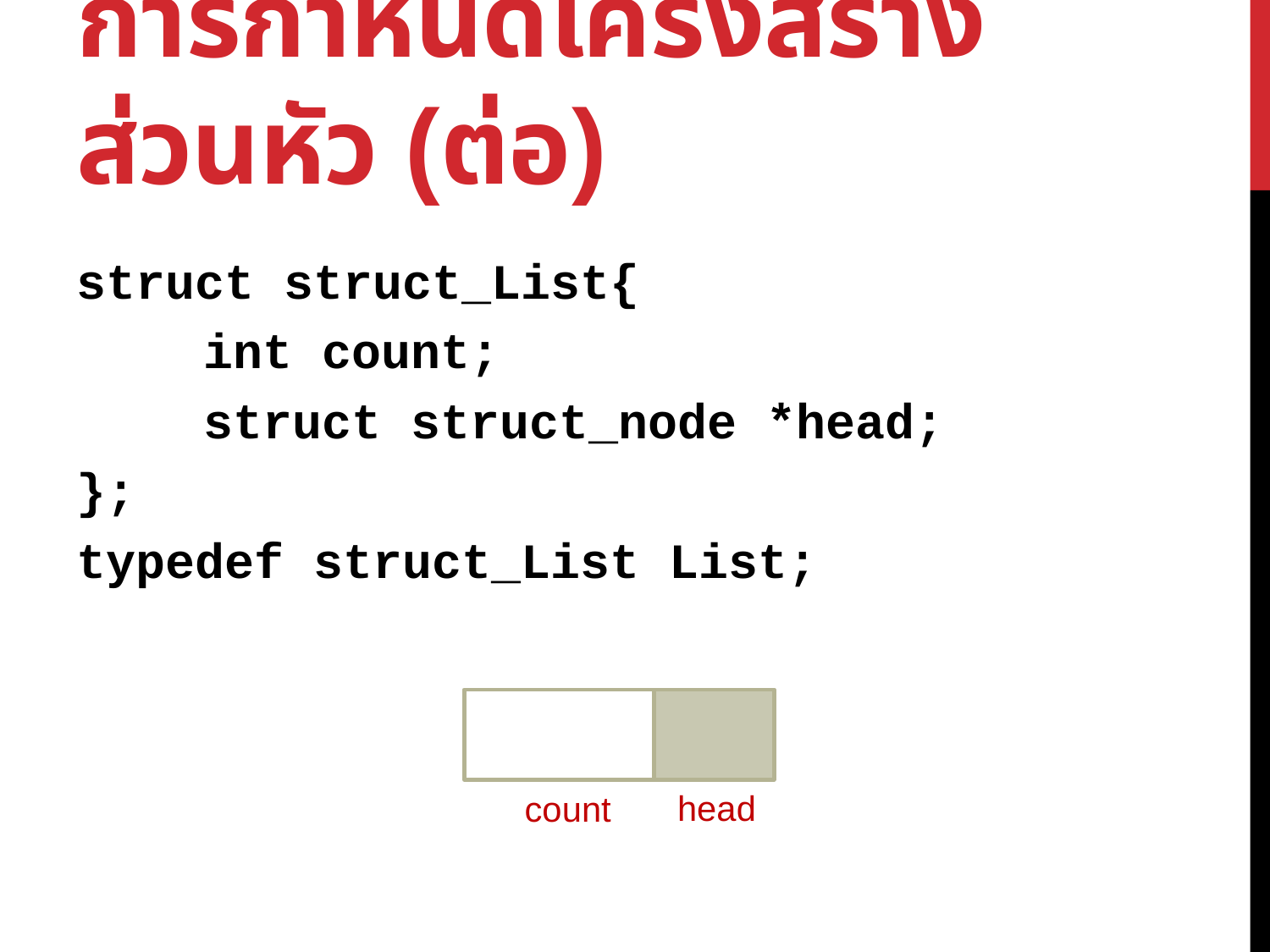

# การกำหนดโครงสร้างส่วนหัว (ต่อ)
struct struct_List{
	int count;
	struct struct_node *head;
};
typedef struct_List List;

head
count